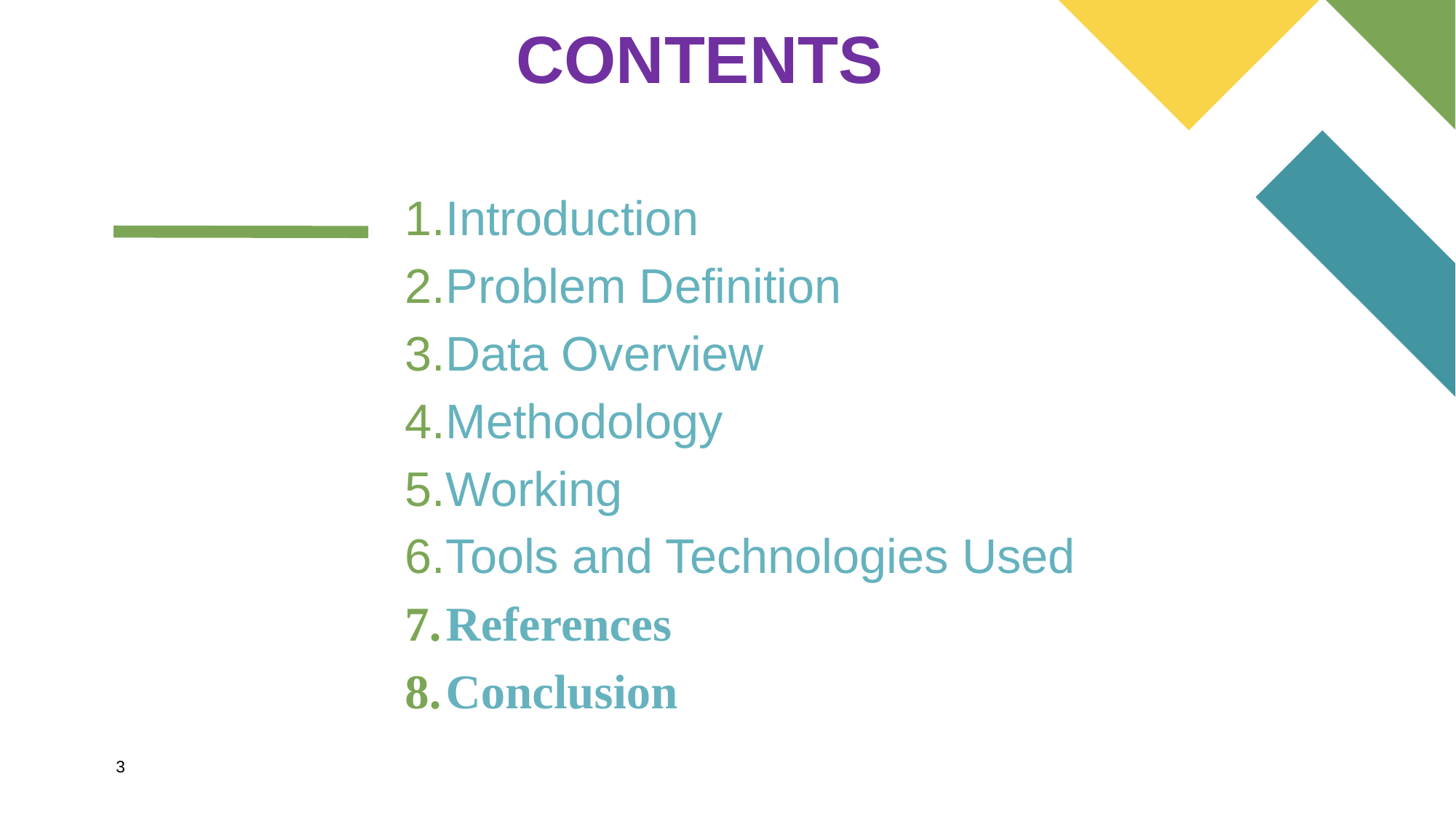

# CONTENTS
Introduction
Problem Definition
Data Overview
Methodology
Working
Tools and Technologies Used
References
Conclusion

3